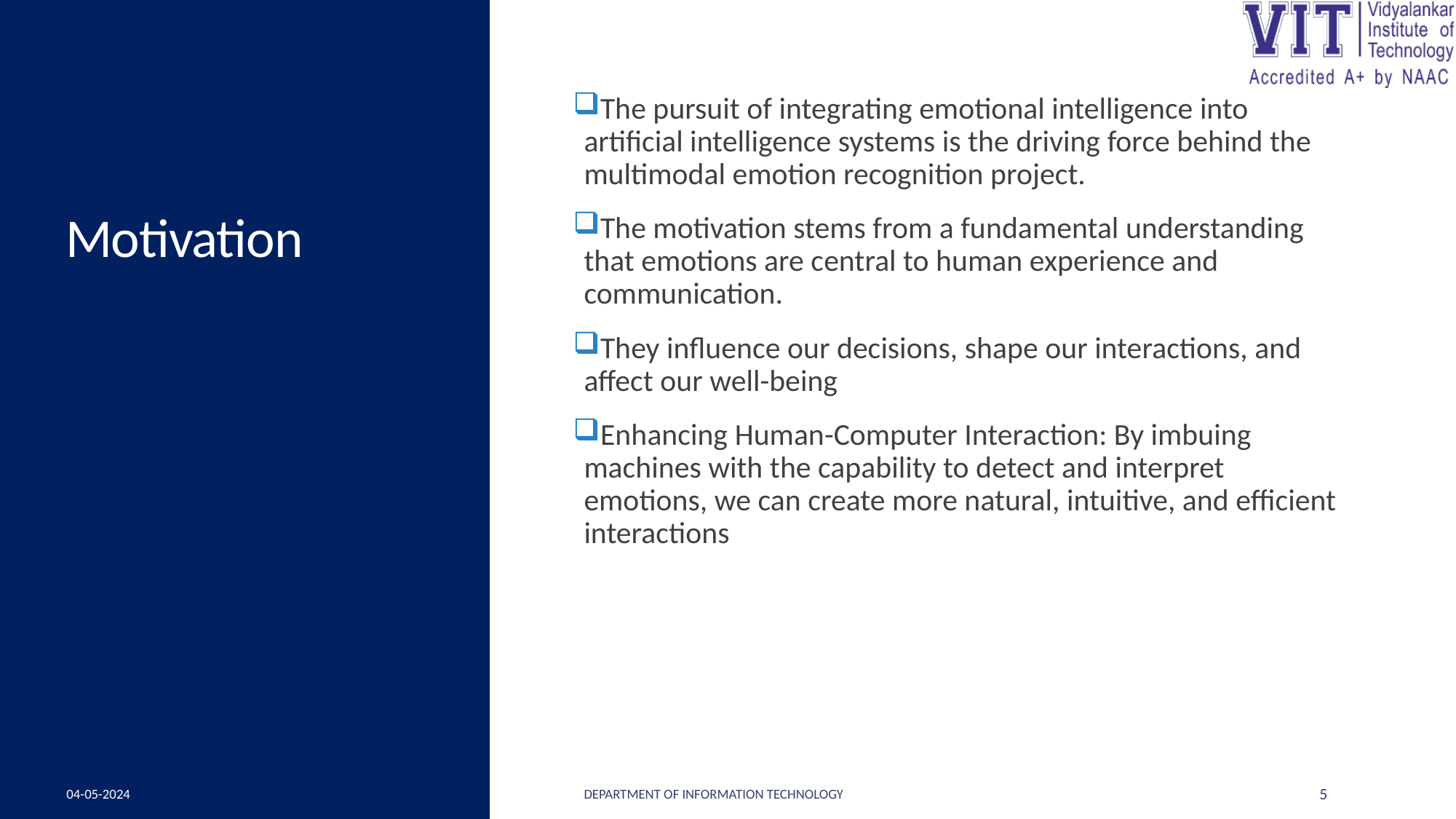

# Motivation
The pursuit of integrating emotional intelligence into artificial intelligence systems is the driving force behind the multimodal emotion recognition project.
The motivation stems from a fundamental understanding that emotions are central to human experience and communication.
They influence our decisions, shape our interactions, and affect our well-being
Enhancing Human-Computer Interaction: By imbuing machines with the capability to detect and interpret emotions, we can create more natural, intuitive, and efficient interactions
04-05-2024
Department of Information Technology
5